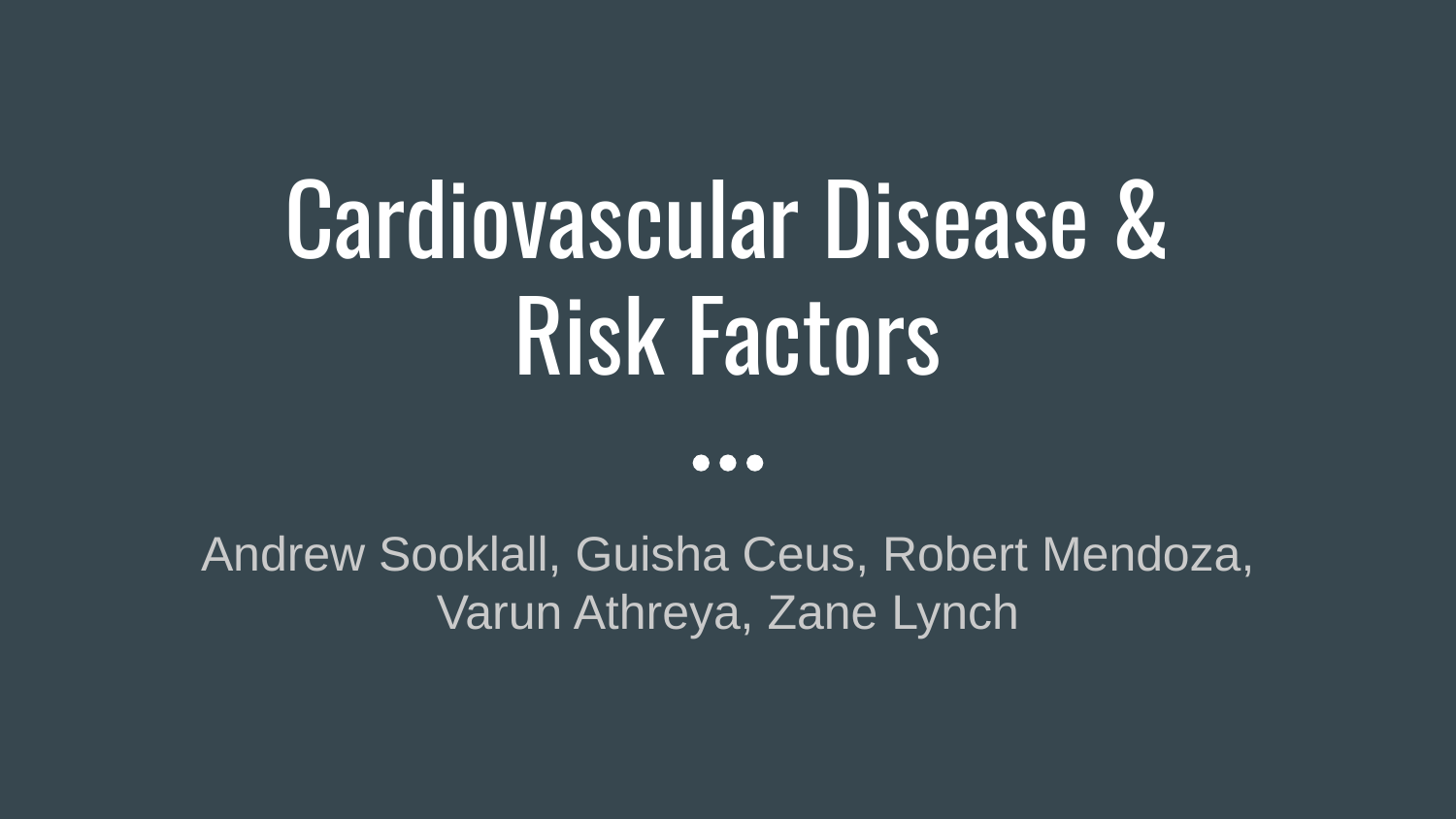

# Cardiovascular Disease & Risk Factors
Andrew Sooklall, Guisha Ceus, Robert Mendoza, Varun Athreya, Zane Lynch